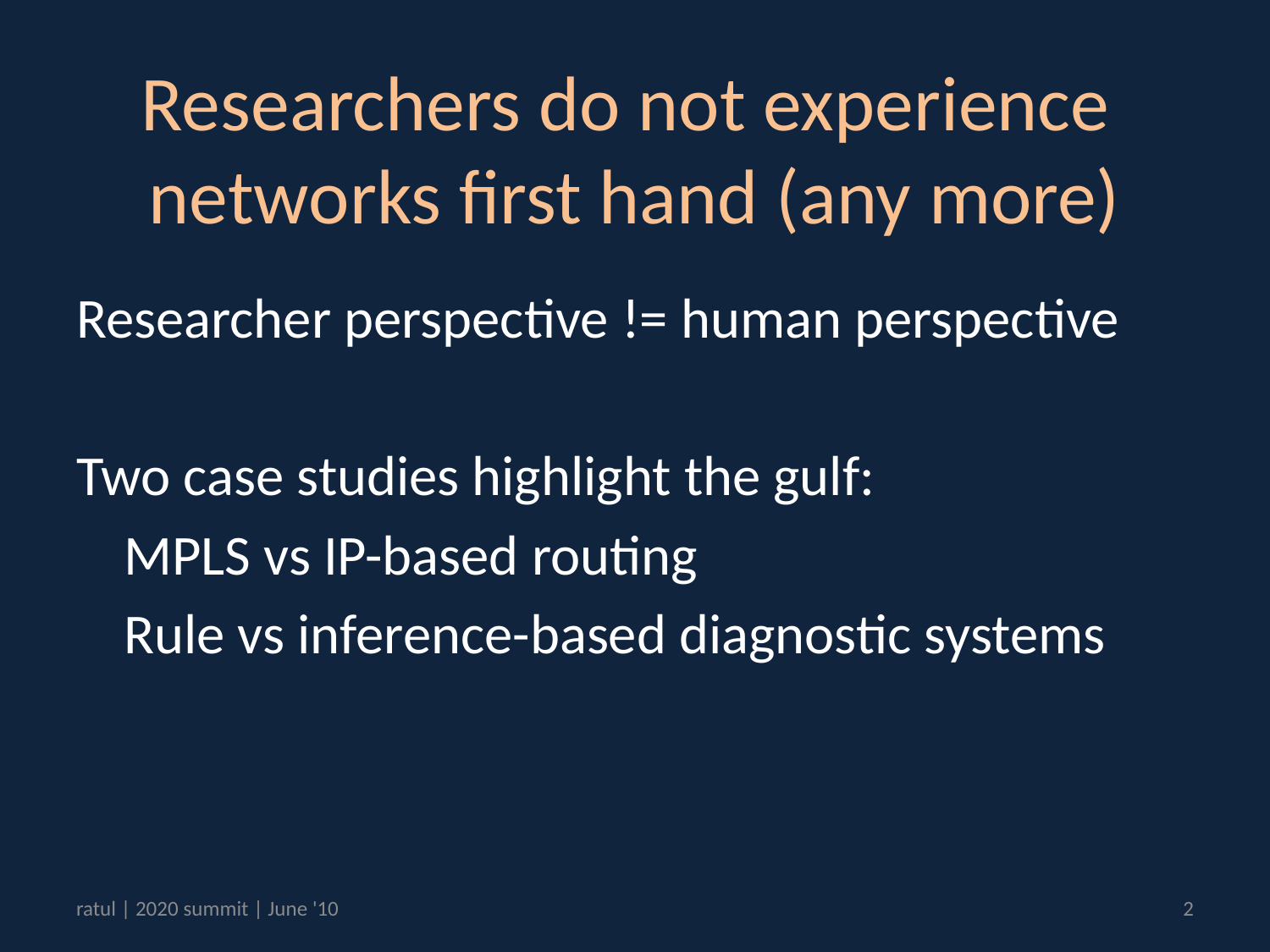

# Researchers do not experience networks first hand (any more)
Researcher perspective != human perspective

Two case studies highlight the gulf:
	MPLS vs IP-based routing
	Rule vs inference-based diagnostic systems
ratul | 2020 summit | June '10
2